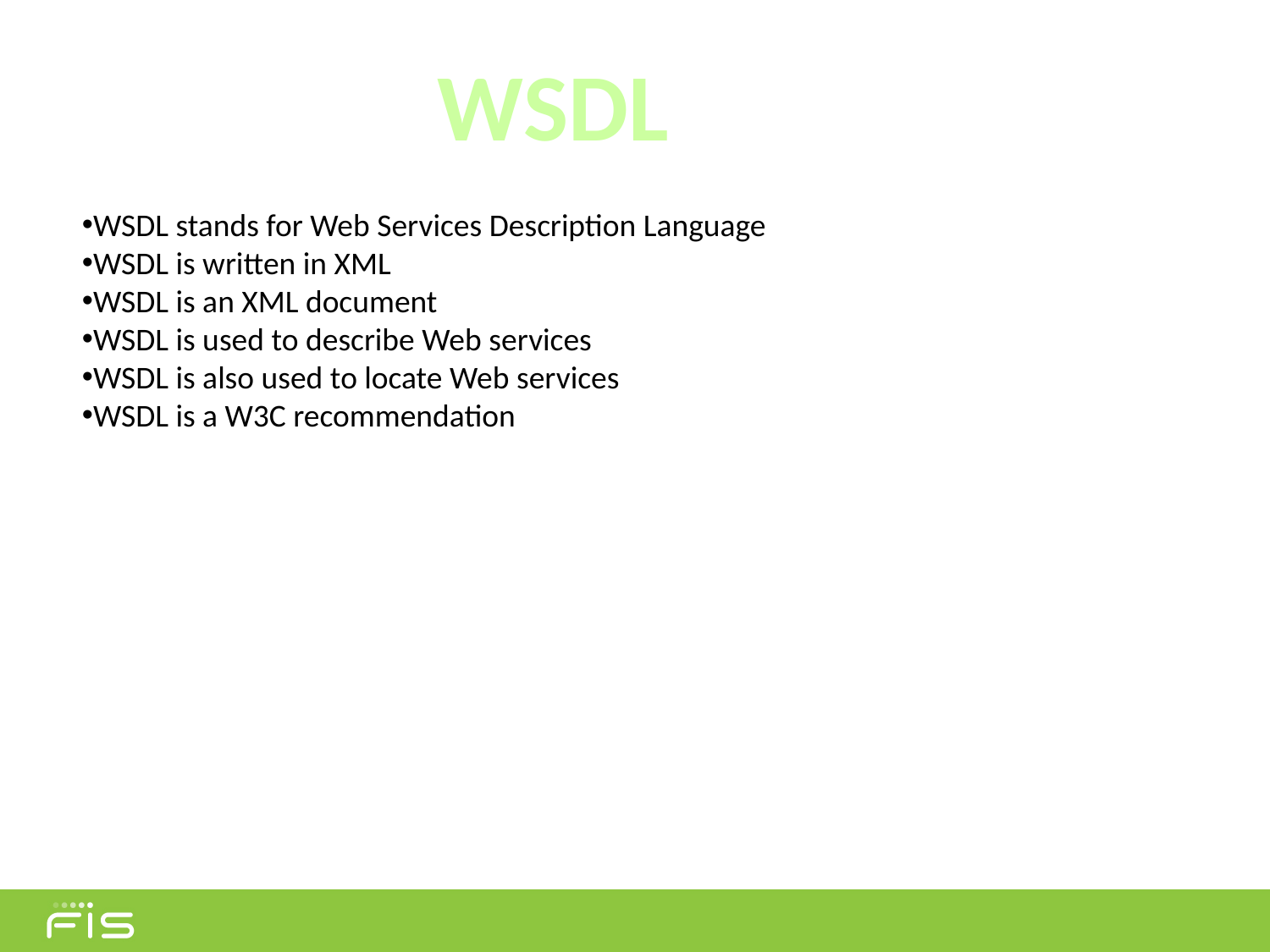

WSDL
WSDL stands for Web Services Description Language
WSDL is written in XML
WSDL is an XML document
WSDL is used to describe Web services
WSDL is also used to locate Web services
WSDL is a W3C recommendation